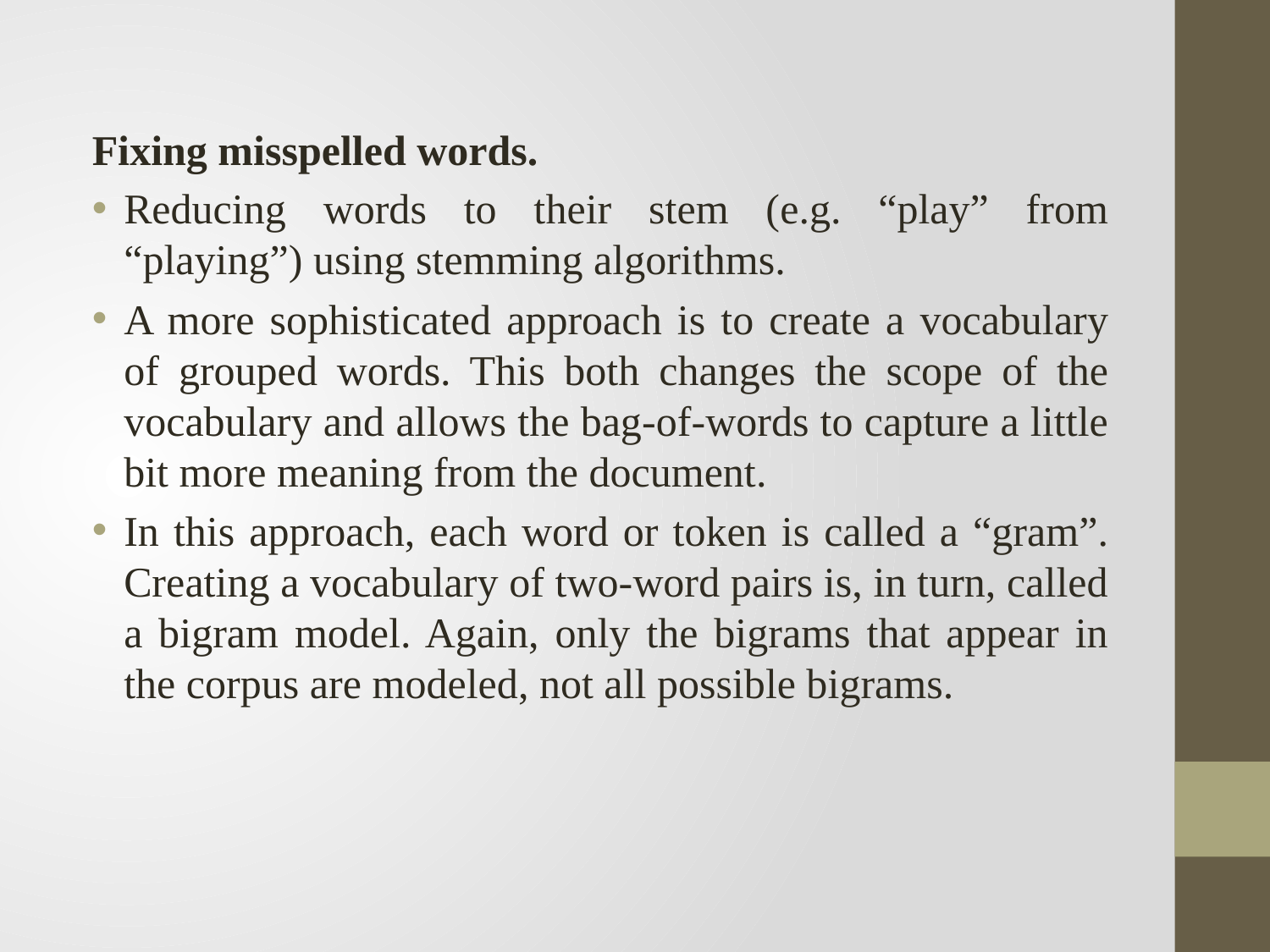

Fixing misspelled words.
Reducing words to their stem (e.g. “play” from “playing”) using stemming algorithms.
A more sophisticated approach is to create a vocabulary of grouped words. This both changes the scope of the vocabulary and allows the bag-of-words to capture a little bit more meaning from the document.
In this approach, each word or token is called a “gram”. Creating a vocabulary of two-word pairs is, in turn, called a bigram model. Again, only the bigrams that appear in the corpus are modeled, not all possible bigrams.